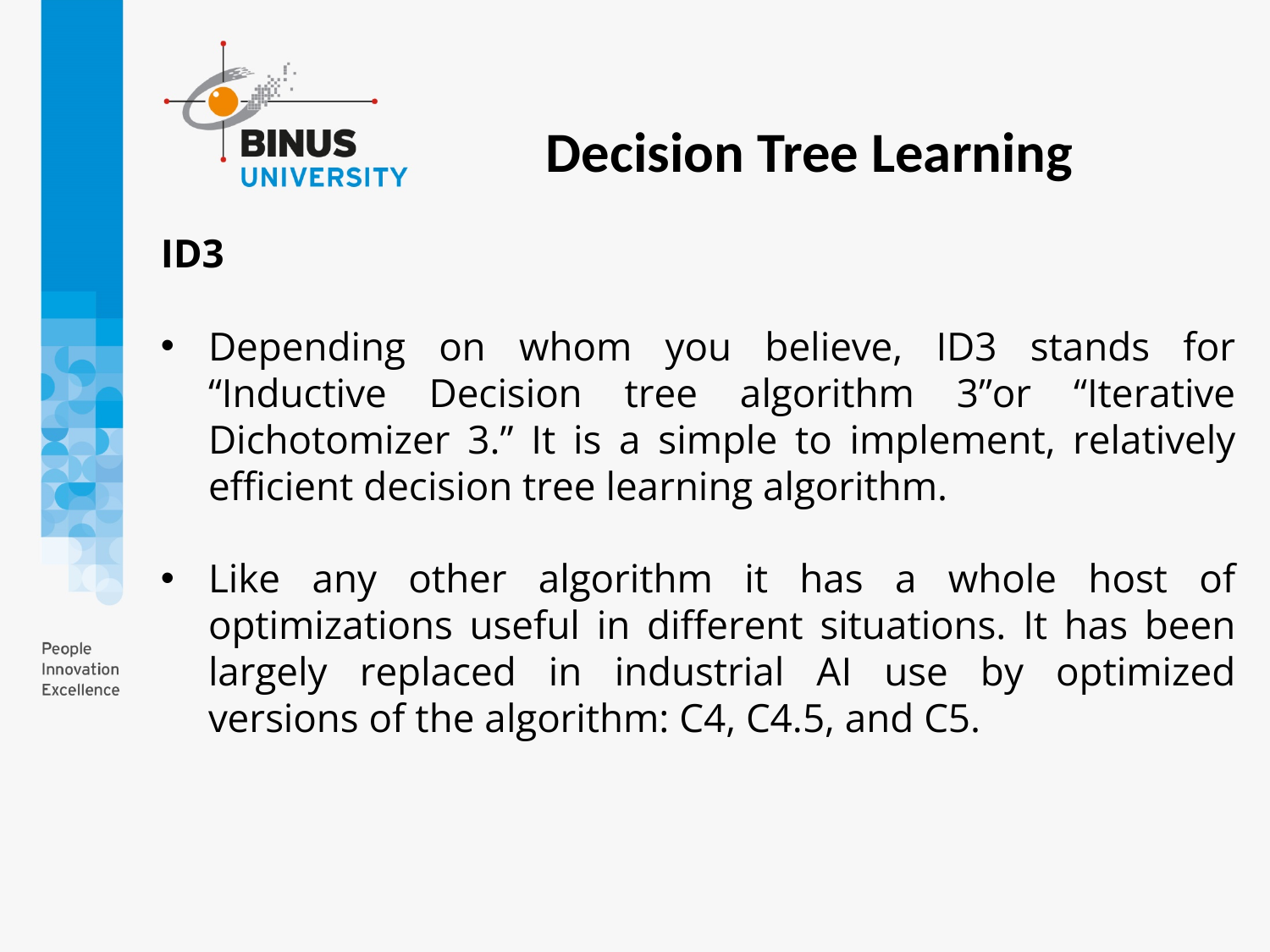

Decision Tree Learning
ID3

Depending on whom you believe, ID3 stands for “Inductive Decision tree algorithm 3”or “Iterative Dichotomizer 3.” It is a simple to implement, relatively efficient decision tree learning algorithm.

Like any other algorithm it has a whole host of optimizations useful in different situations. It has been largely replaced in industrial AI use by optimized versions of the algorithm: C4, C4.5, and C5.